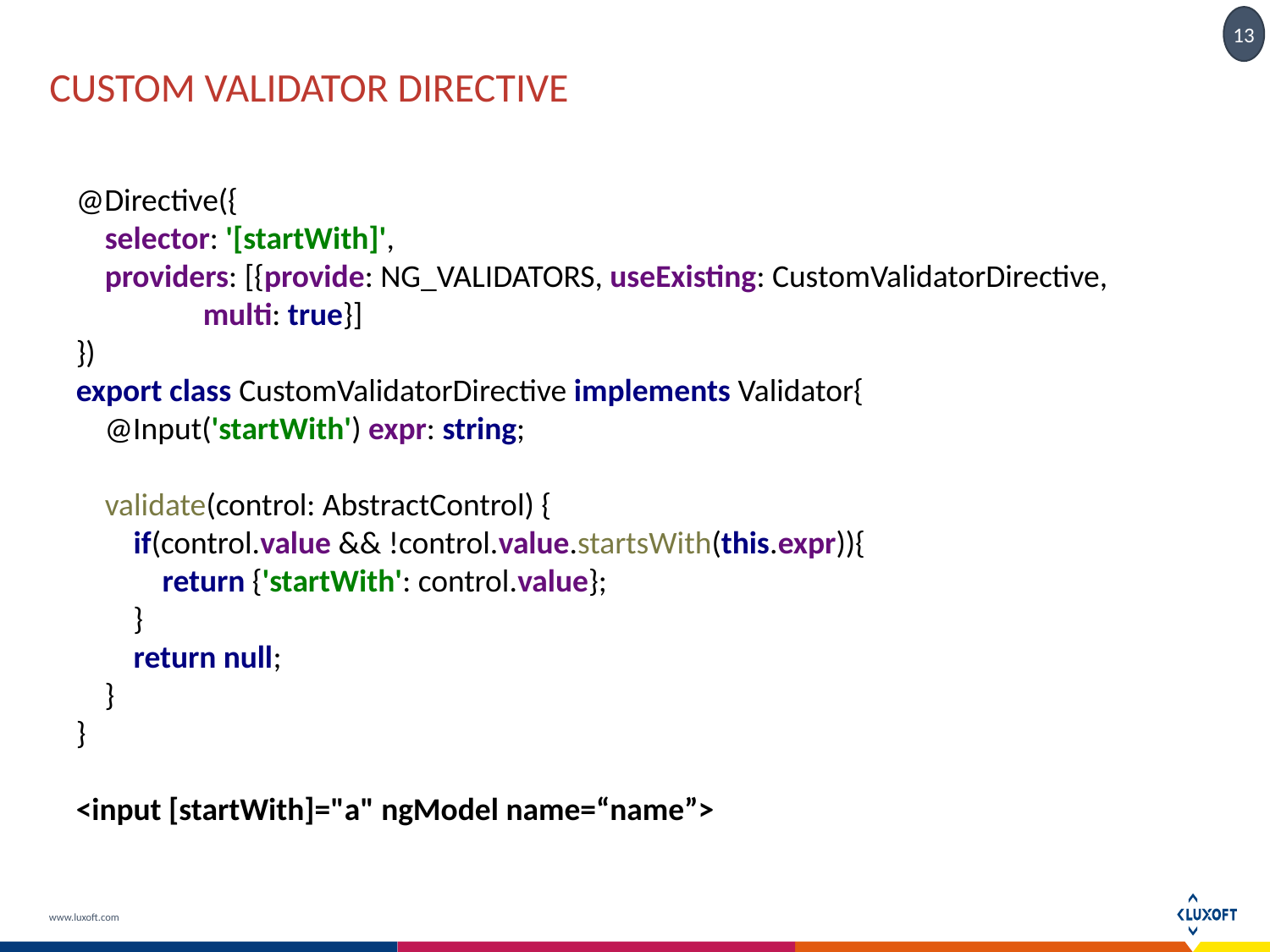

# Custom validator directive
@Directive({
    selector: '[startWith]',
    providers: [{provide: NG_VALIDATORS, useExisting: CustomValidatorDirective,
	multi: true}]
})
export class CustomValidatorDirective implements Validator{
    @Input('startWith') expr: string;
    validate(control: AbstractControl) {
        if(control.value && !control.value.startsWith(this.expr)){
            return {'startWith': control.value};
        }
        return null;
    }
}
<input [startWith]="a" ngModel name=“name”>